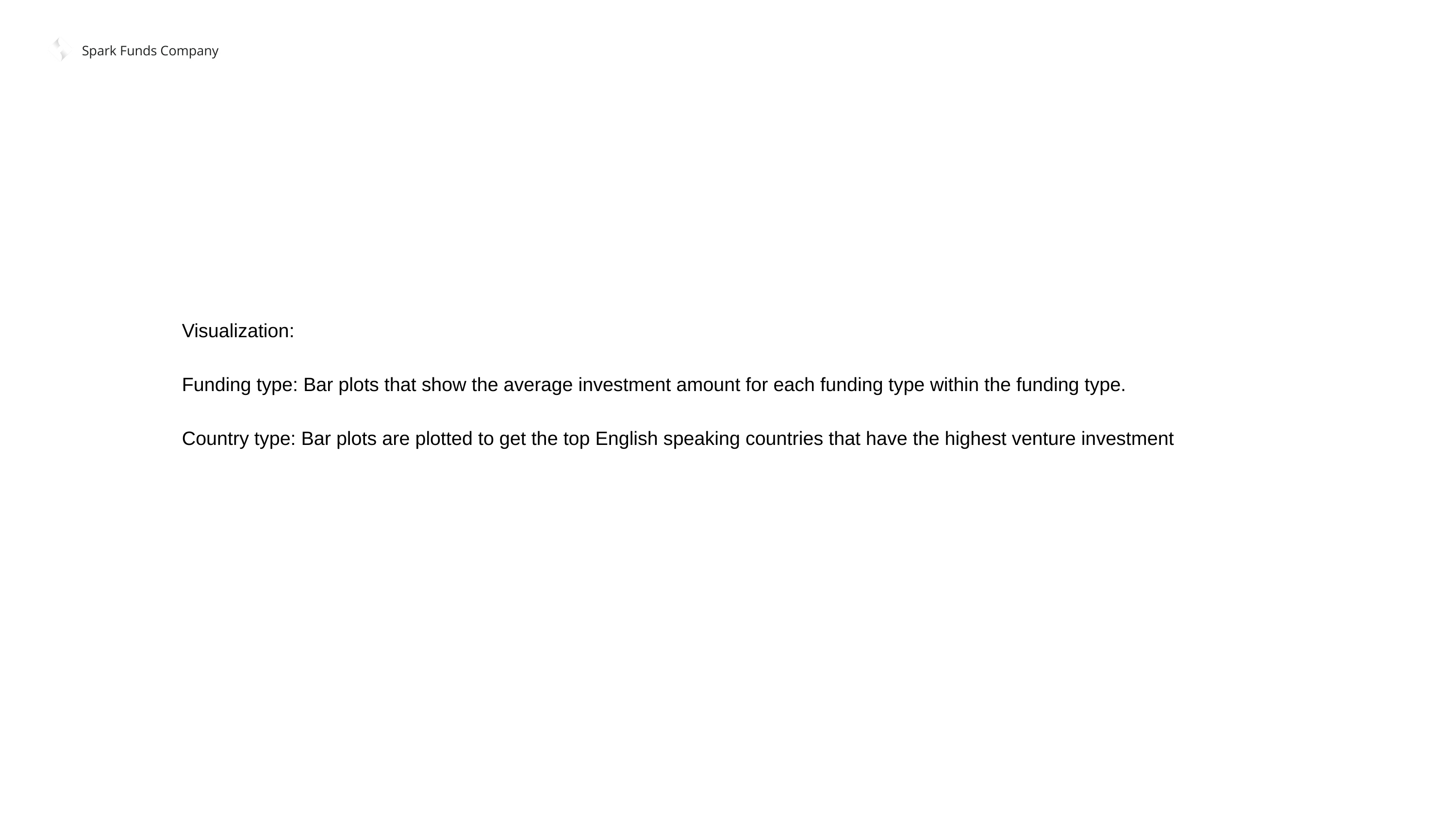

Spark Funds Company
Visualization:

Funding type: Bar plots that show the average investment amount for each funding type within the funding type.

Country type: Bar plots are plotted to get the top English speaking countries that have the highest venture investment